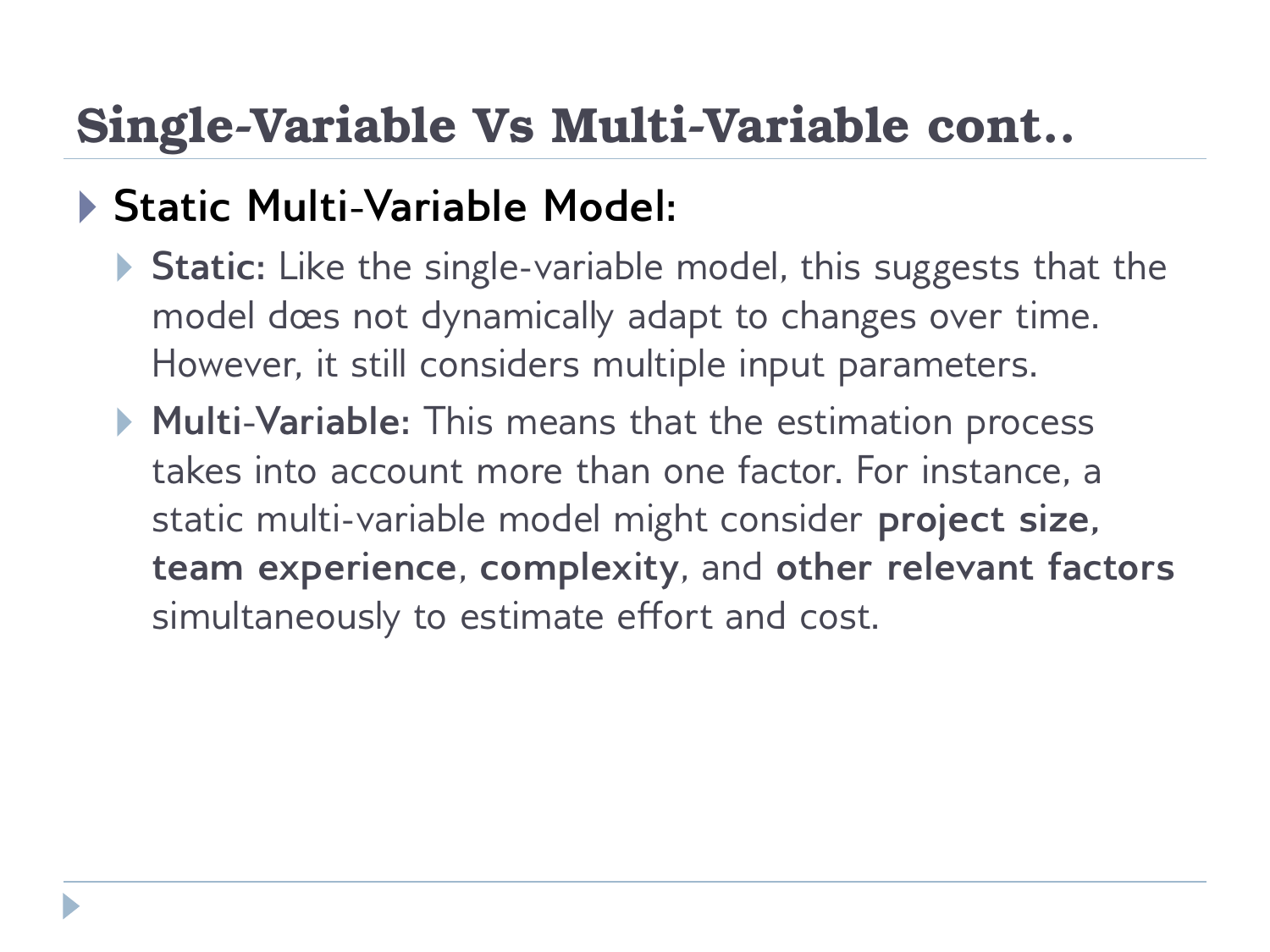

# Single-Variable Vs Multi-Variable cont..
Static Multi-Variable Model:
Static: Like the single-variable model, this suggests that the model does not dynamically adapt to changes over time. However, it still considers multiple input parameters.
Multi-Variable: This means that the estimation process takes into account more than one factor. For instance, a static multi-variable model might consider project size, team experience, complexity, and other relevant factors simultaneously to estimate effort and cost.